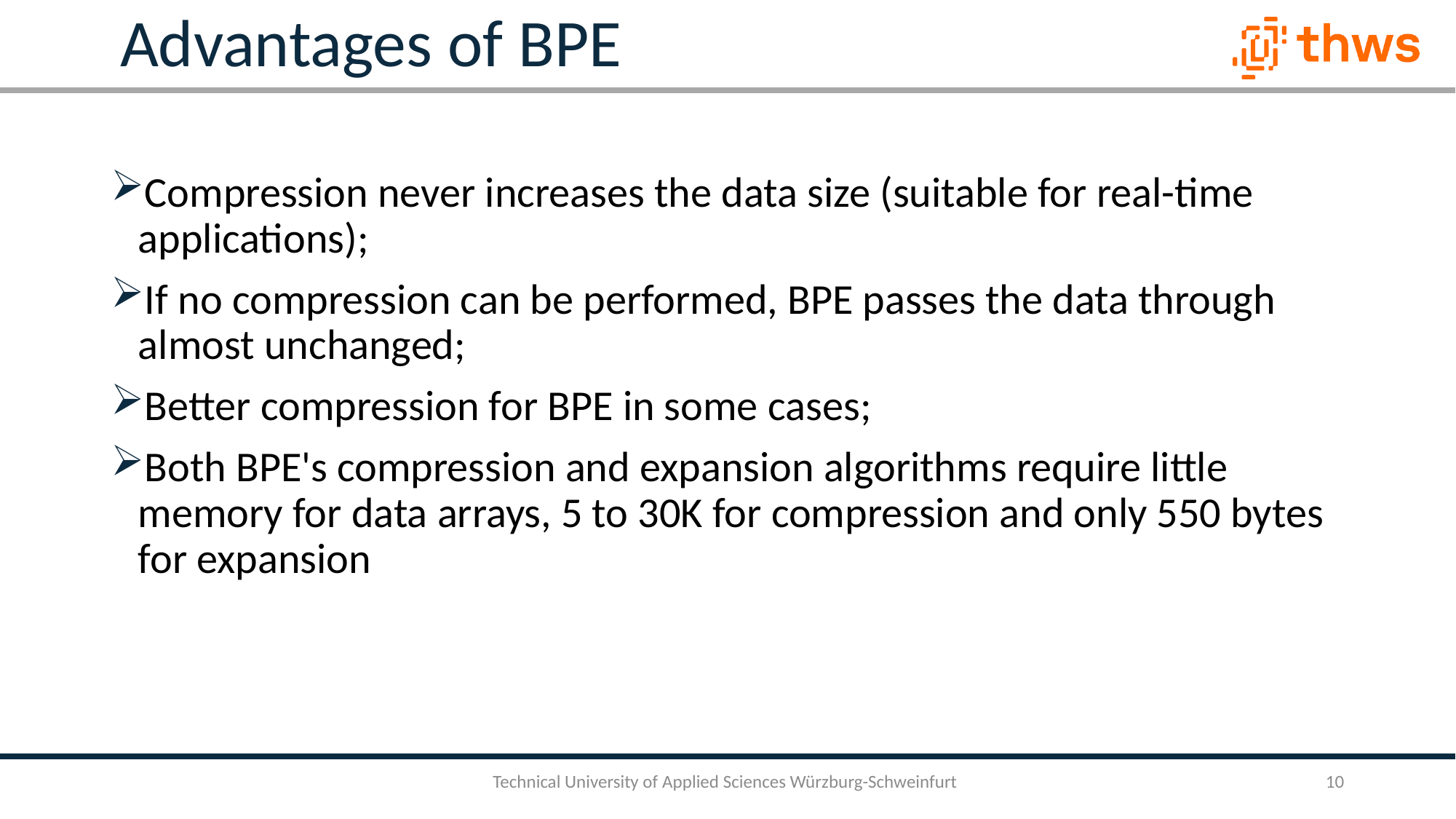

# Advantages of BPE
Compression never increases the data size (suitable for real-time applications);
If no compression can be performed, BPE passes the data through almost unchanged;
Better compression for BPE in some cases;
Both BPE's compression and expansion algorithms require little memory for data arrays, 5 to 30K for compression and only 550 bytes for expansion

Technical University of Applied Sciences Würzburg-Schweinfurt
10